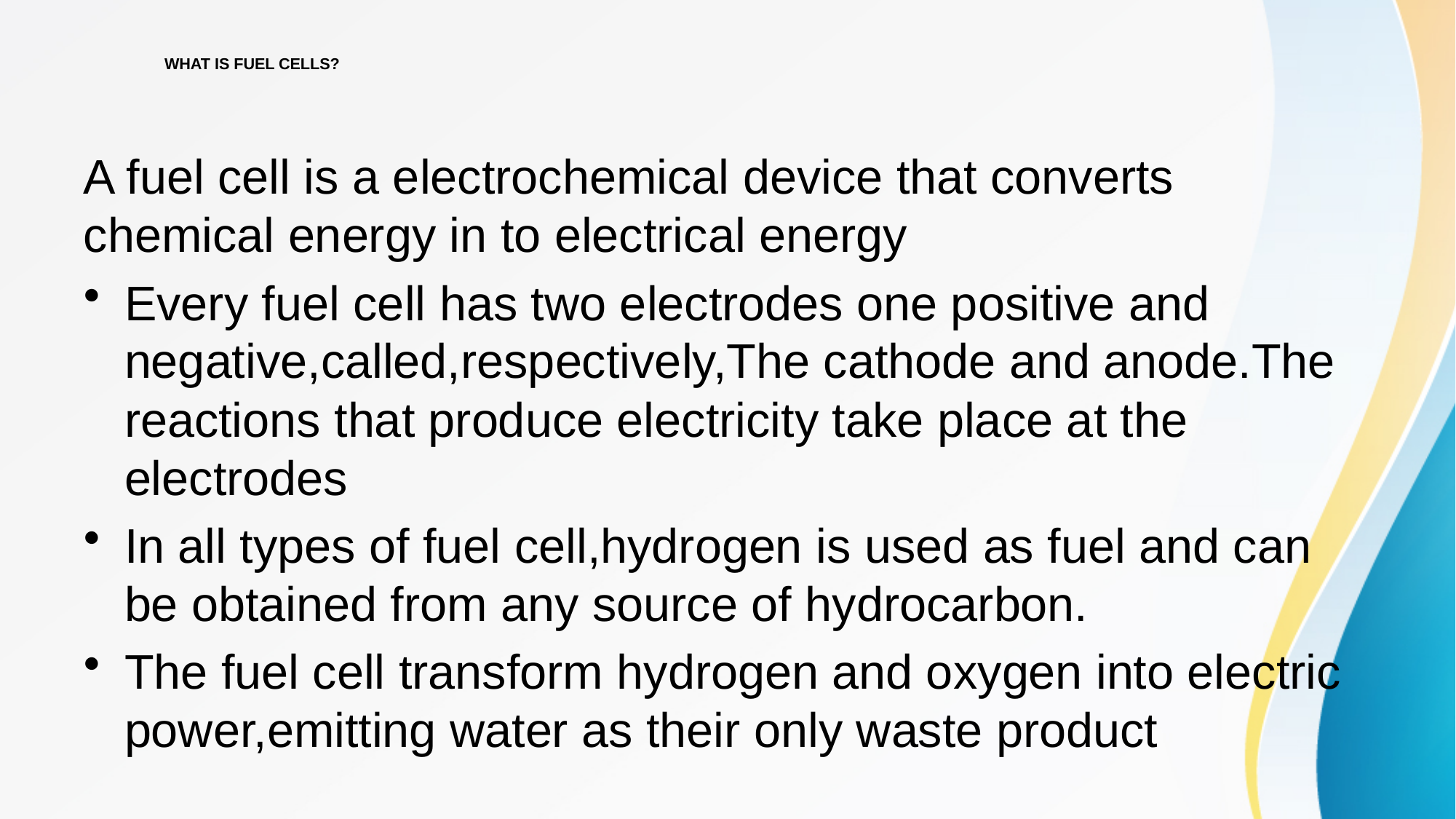

# WHAT IS FUEL CELLS?
A fuel cell is a electrochemical device that converts chemical energy in to electrical energy
Every fuel cell has two electrodes one positive and negative,called,respectively,The cathode and anode.The reactions that produce electricity take place at the electrodes
In all types of fuel cell,hydrogen is used as fuel and can be obtained from any source of hydrocarbon.
The fuel cell transform hydrogen and oxygen into electric power,emitting water as their only waste product